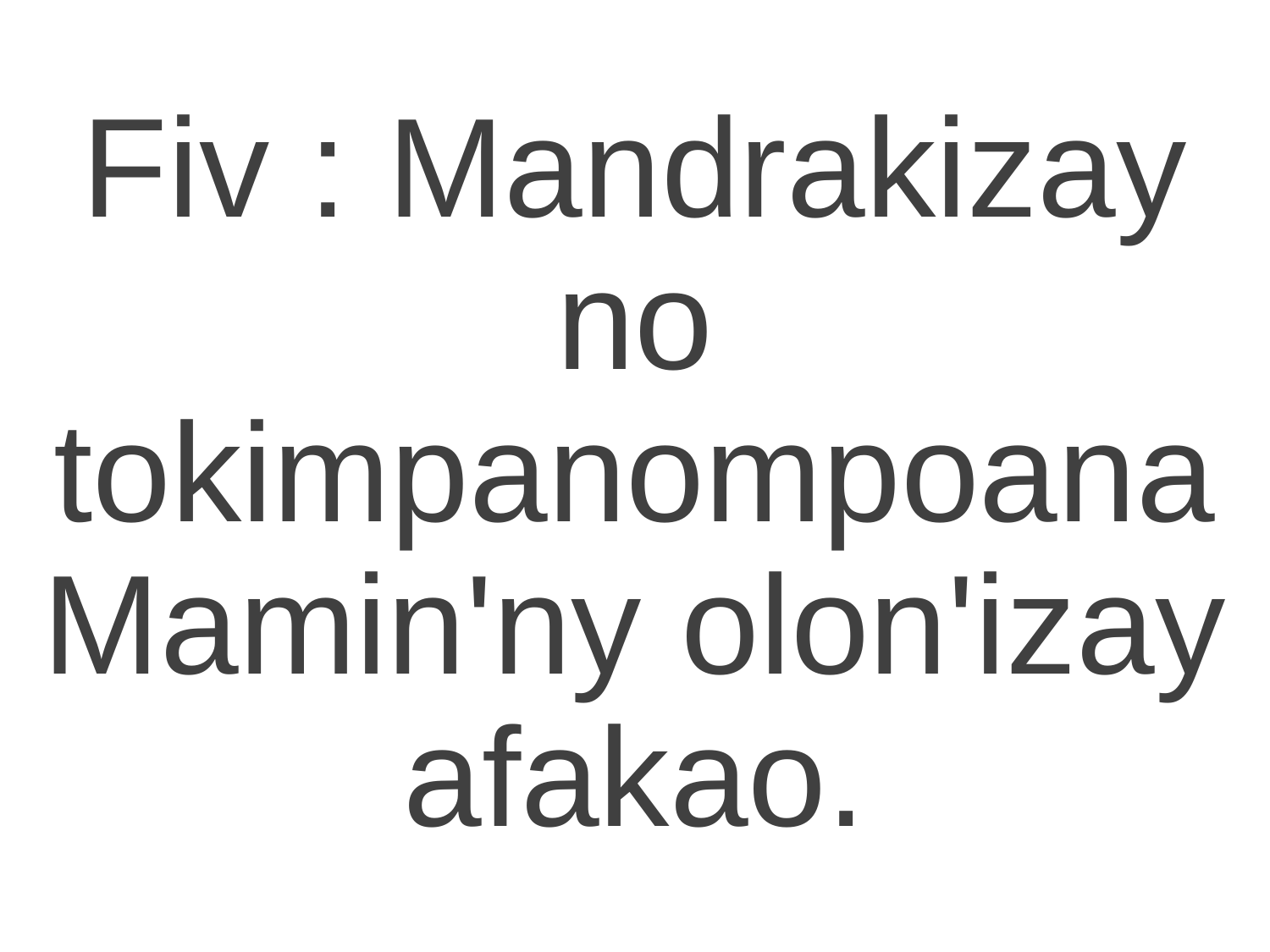

Fiv : Mandrakizay no
tokimpanompoana
Mamin'ny olon'izay afakao.